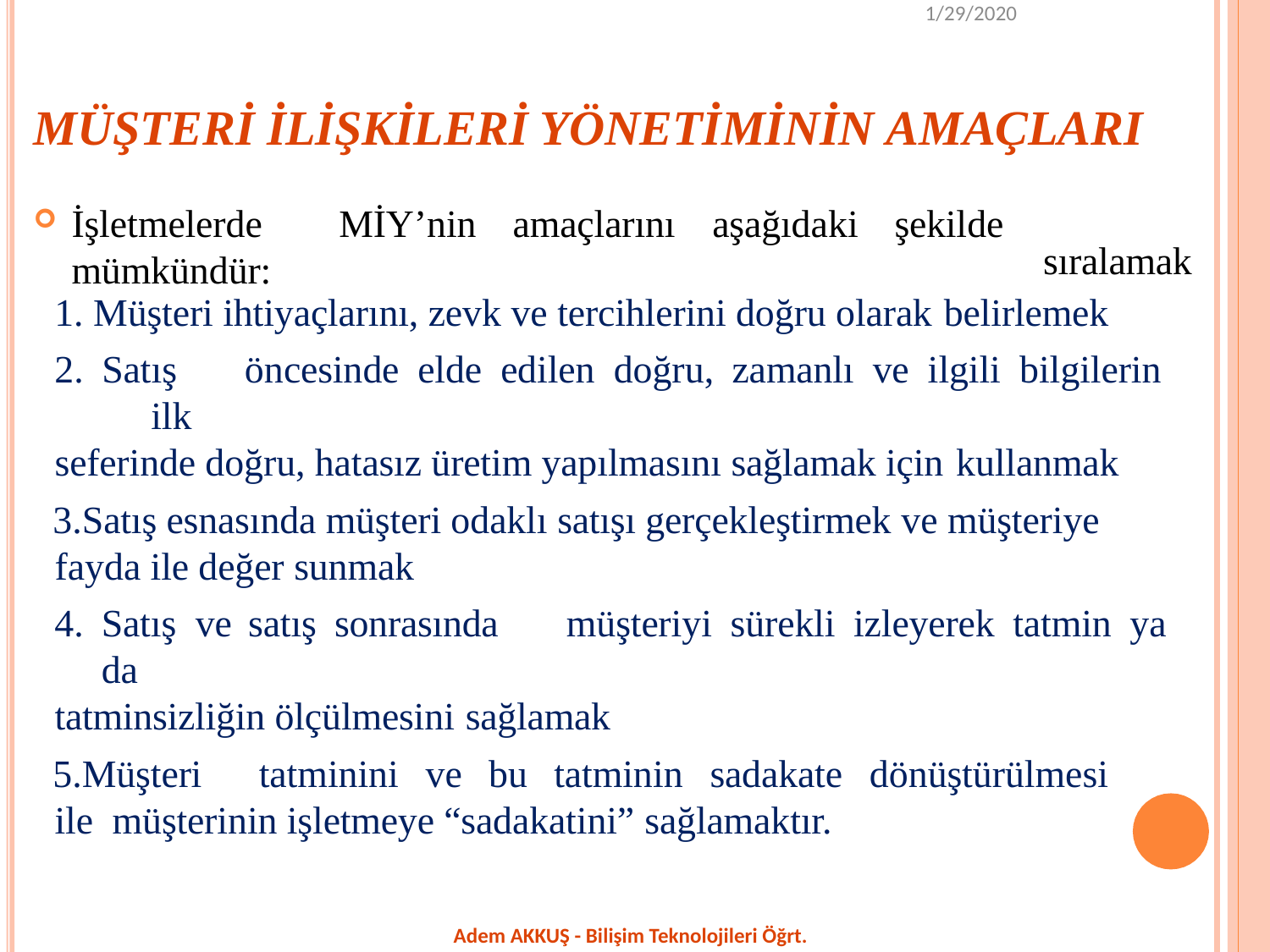

1/29/2020
MÜŞTERİ İLİŞKİLERİ YÖNETİMİNİN AMAÇLARI

İşletmelerde	MİY’nin	amaçlarını	aşağıdaki	şekilde  mümkündür:
sıralamak
Müşteri ihtiyaçlarını, zevk ve tercihlerini doğru olarak belirlemek
Satış	öncesinde	elde	edilen	doğru,	zamanlı	ve	ilgili	bilgilerin	ilk
seferinde doğru, hatasız üretim yapılmasını sağlamak için kullanmak
Satış esnasında müşteri odaklı satışı gerçekleştirmek ve müşteriye  fayda ile değer sunmak
Satış  ve satış sonrasında	müşteriyi	sürekli	izleyerek	tatmin	ya da
tatminsizliğin ölçülmesini sağlamak
Müşteri	tatminini	ve	bu	tatminin	sadakate	dönüştürülmesi	ile  müşterinin işletmeye “sadakatini” sağlamaktır.
Adem AKKUŞ - Bilişim Teknolojileri Öğrt.